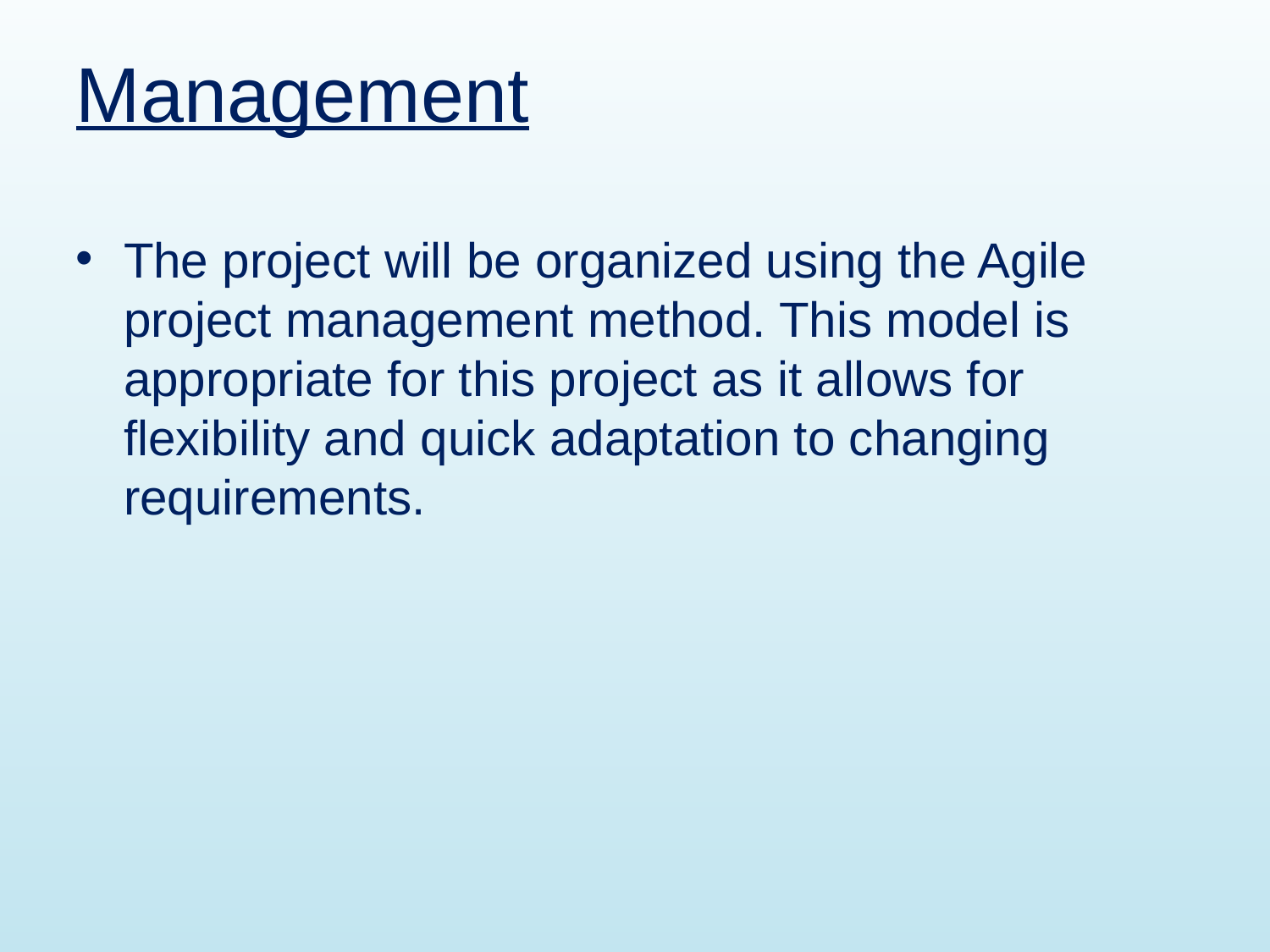

# Management
The project will be organized using the Agile project management method. This model is appropriate for this project as it allows for flexibility and quick adaptation to changing requirements.